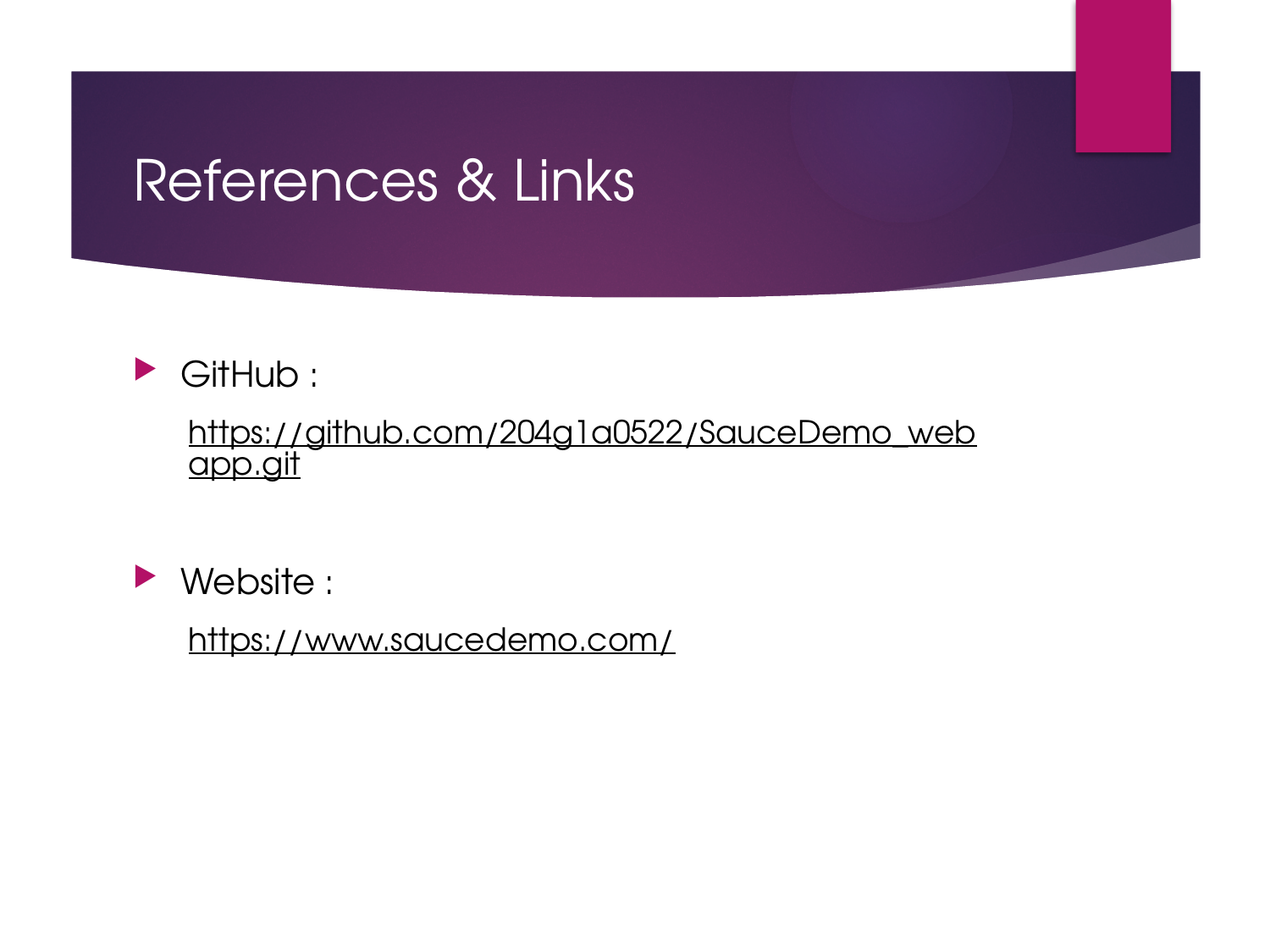

# References & Links
GitHub :
https://github.com/204g1a0522/SauceDemo_webapp.git

Website :
https://www.saucedemo.com/